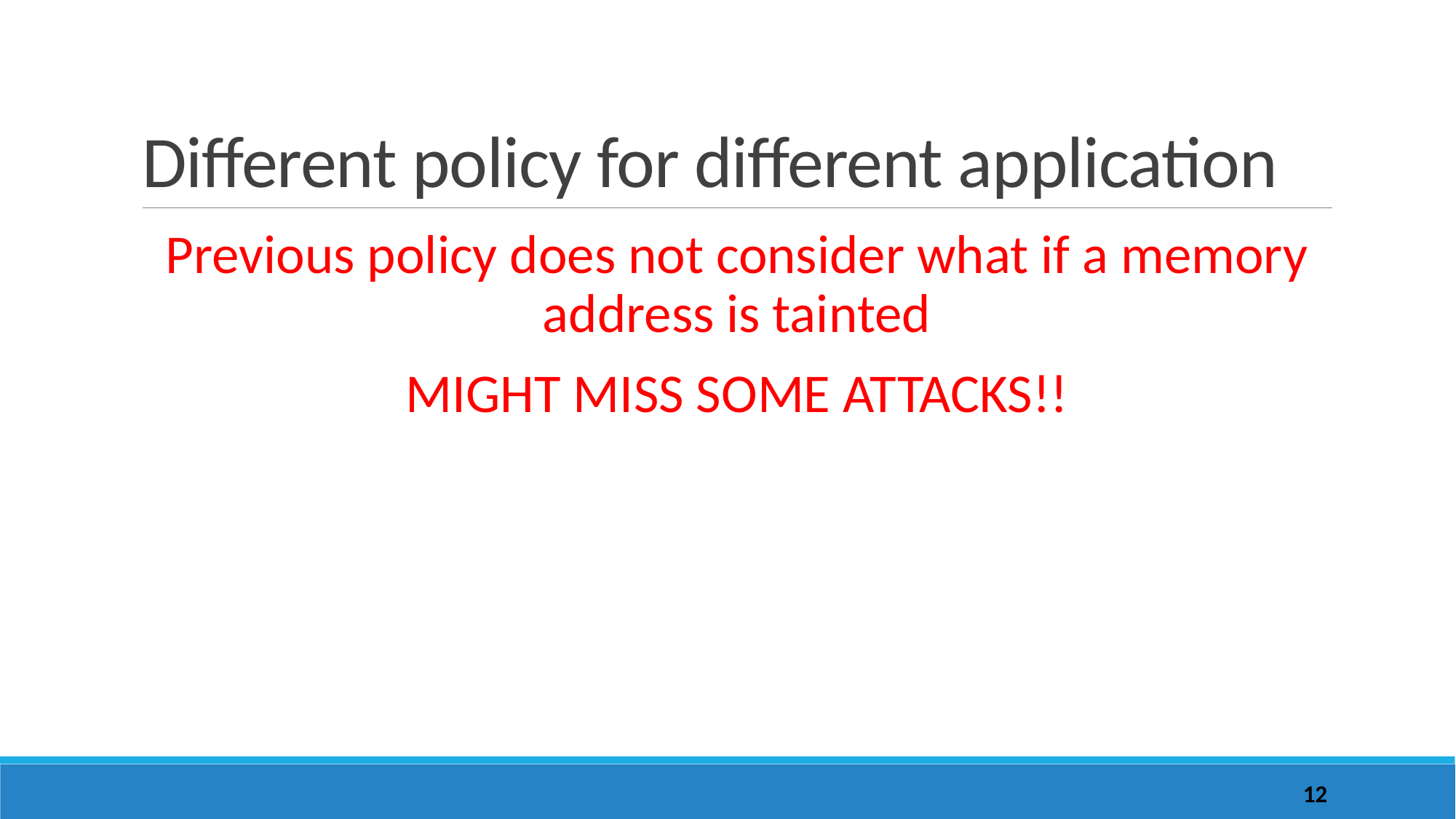

# Different policy for different application
Previous policy does not consider what if a memory address is tainted
MIGHT MISS SOME ATTACKS!!
12